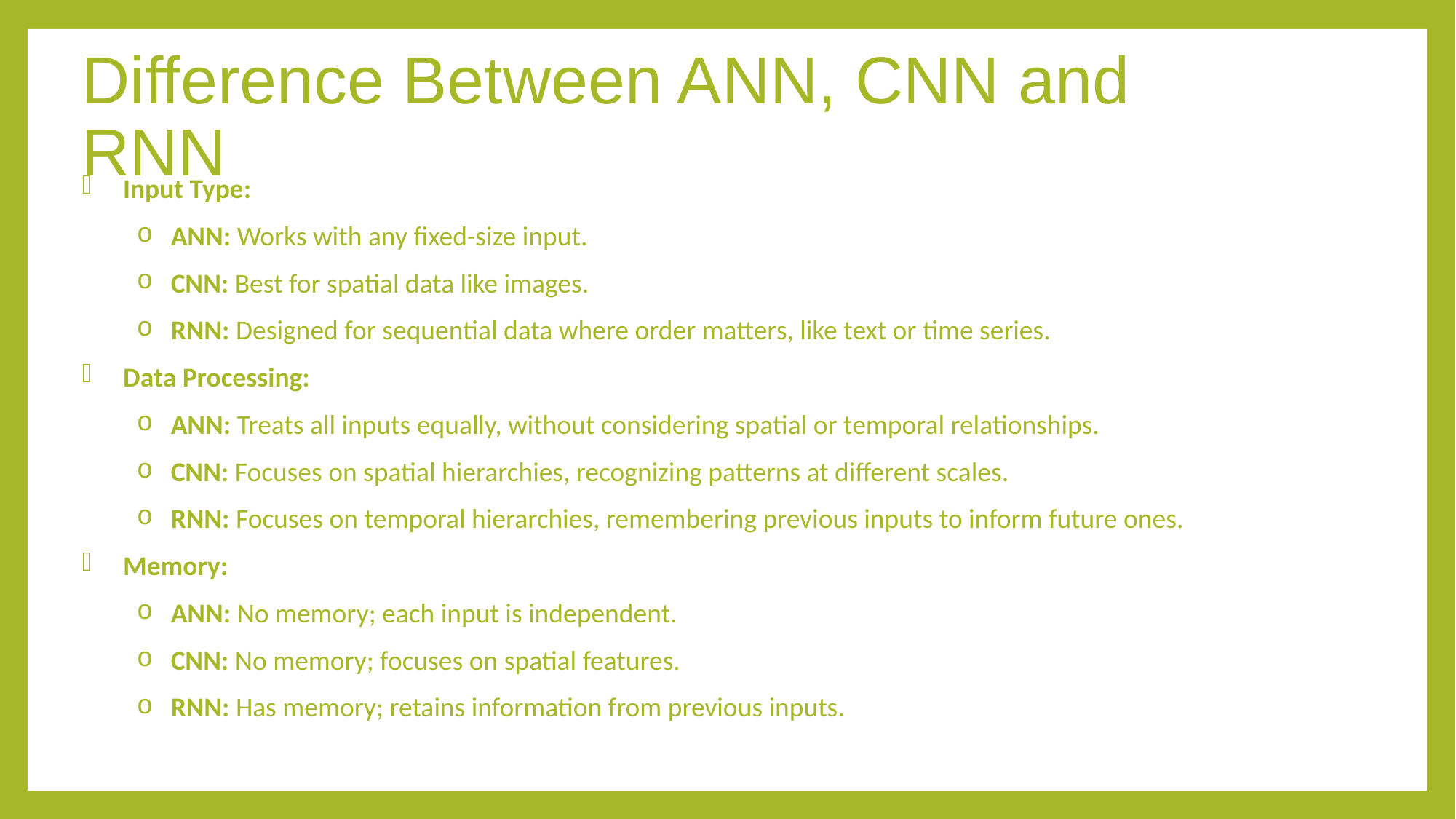

# Difference Between ANN, CNN and RNN
Input Type:
ANN: Works with any fixed-size input.
CNN: Best for spatial data like images.
RNN: Designed for sequential data where order matters, like text or time series.
Data Processing:
ANN: Treats all inputs equally, without considering spatial or temporal relationships.
CNN: Focuses on spatial hierarchies, recognizing patterns at different scales.
RNN: Focuses on temporal hierarchies, remembering previous inputs to inform future ones.
Memory:
ANN: No memory; each input is independent.
CNN: No memory; focuses on spatial features.
RNN: Has memory; retains information from previous inputs.